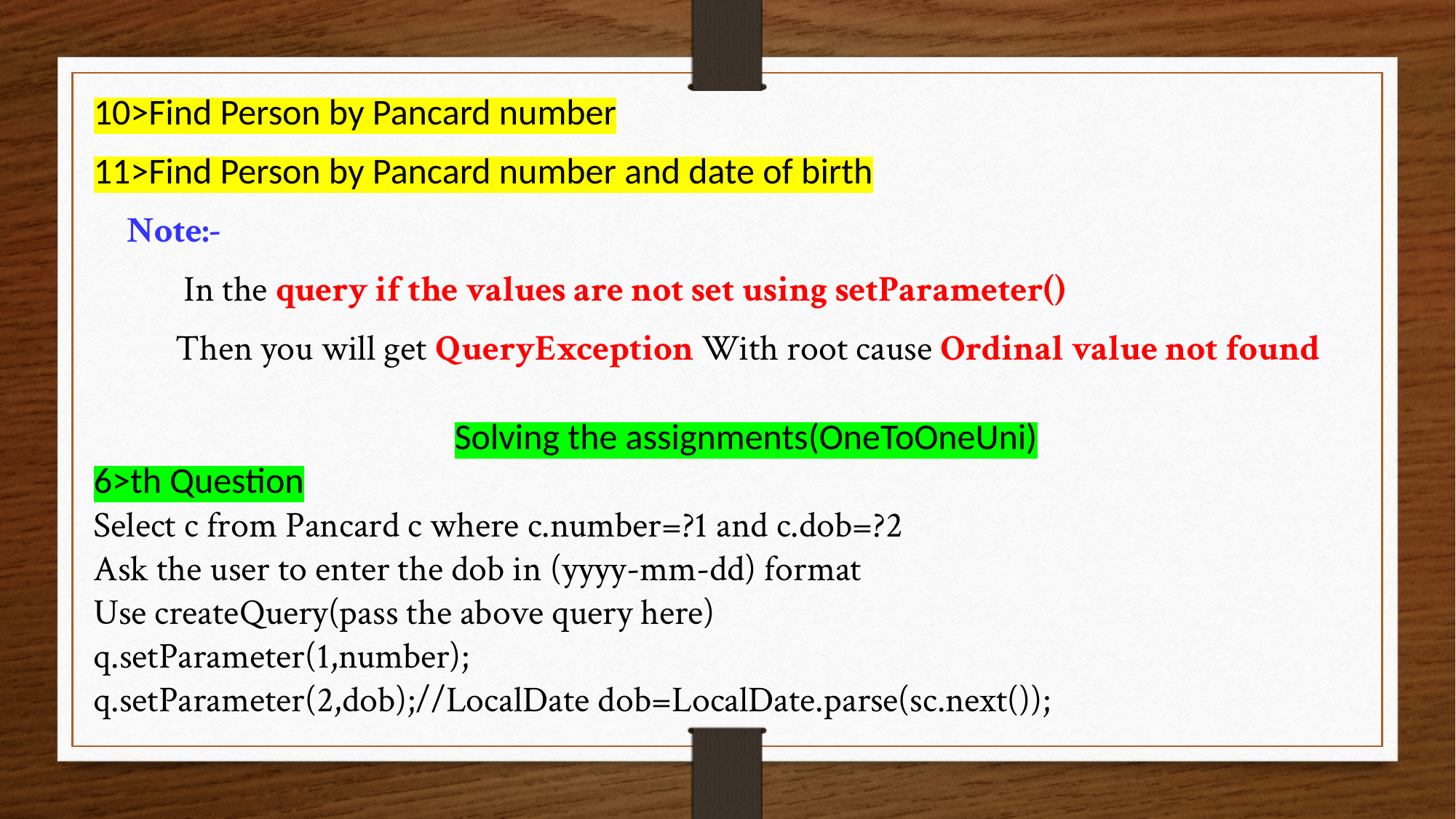

10>Find Person by Pancard number
11>Find Person by Pancard number and date of birth
    Note:-
           In the query if the values are not set using setParameter()
          Then you will get QueryException With root cause Ordinal value not found

Solving the assignments(OneToOneUni)
6>th Question
Select c from Pancard c where c.number=?1 and c.dob=?2
Ask the user to enter the dob in (yyyy-mm-dd) format
Use createQuery(pass the above query here)
q.setParameter(1,number);
q.setParameter(2,dob);//LocalDate dob=LocalDate.parse(sc.next());